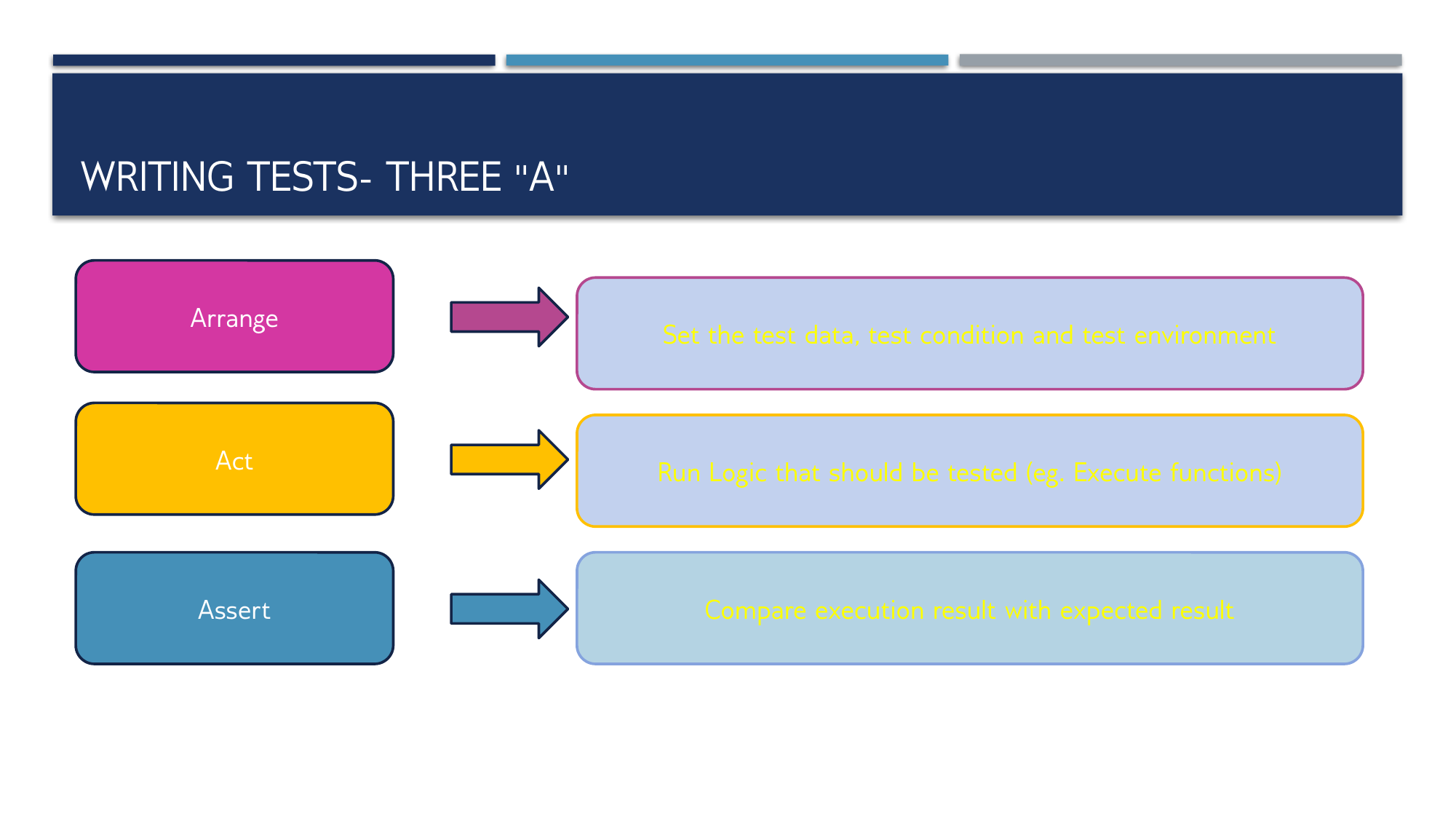

# Writing tests- three "a"

Arrange
Set the test data, test condition and test environment

Act
Run Logic that should be tested (eg. Execute functions)

Compare execution result with expected result
Assert